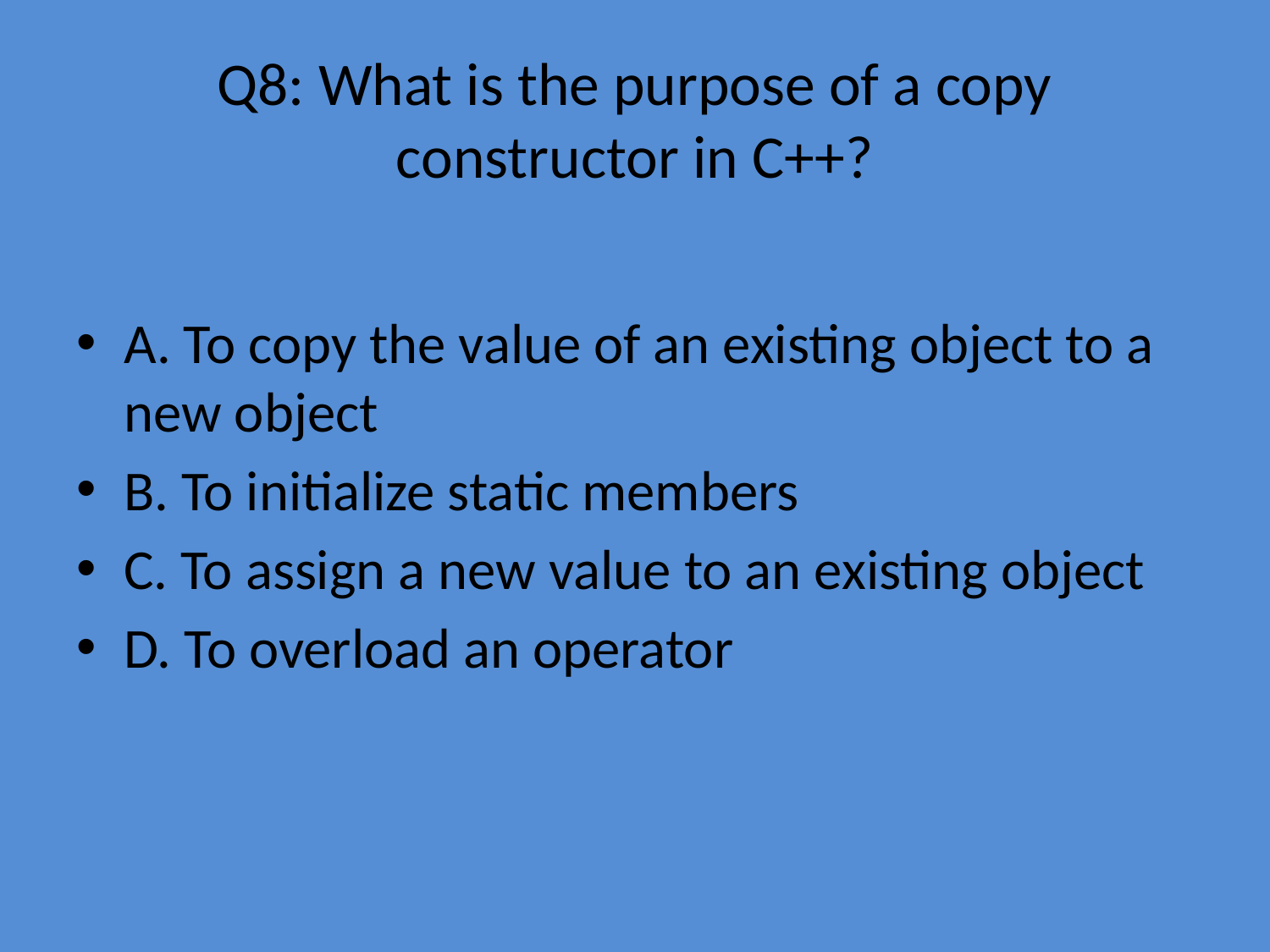

# Q8: What is the purpose of a copy constructor in C++?

A. To copy the value of an existing object to a new object
B. To initialize static members
C. To assign a new value to an existing object
D. To overload an operator